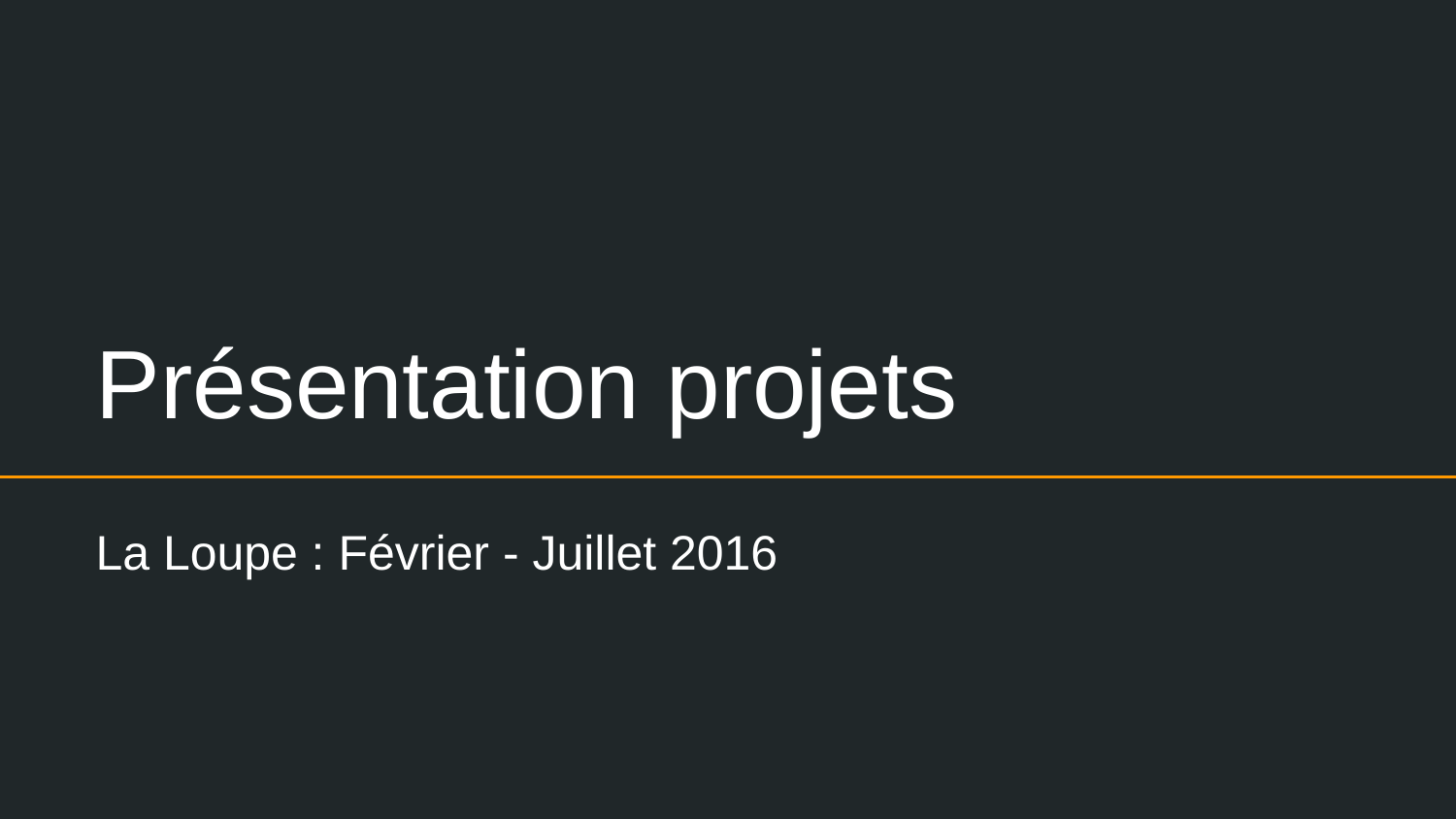

# Présentation projets
La Loupe : Février - Juillet 2016